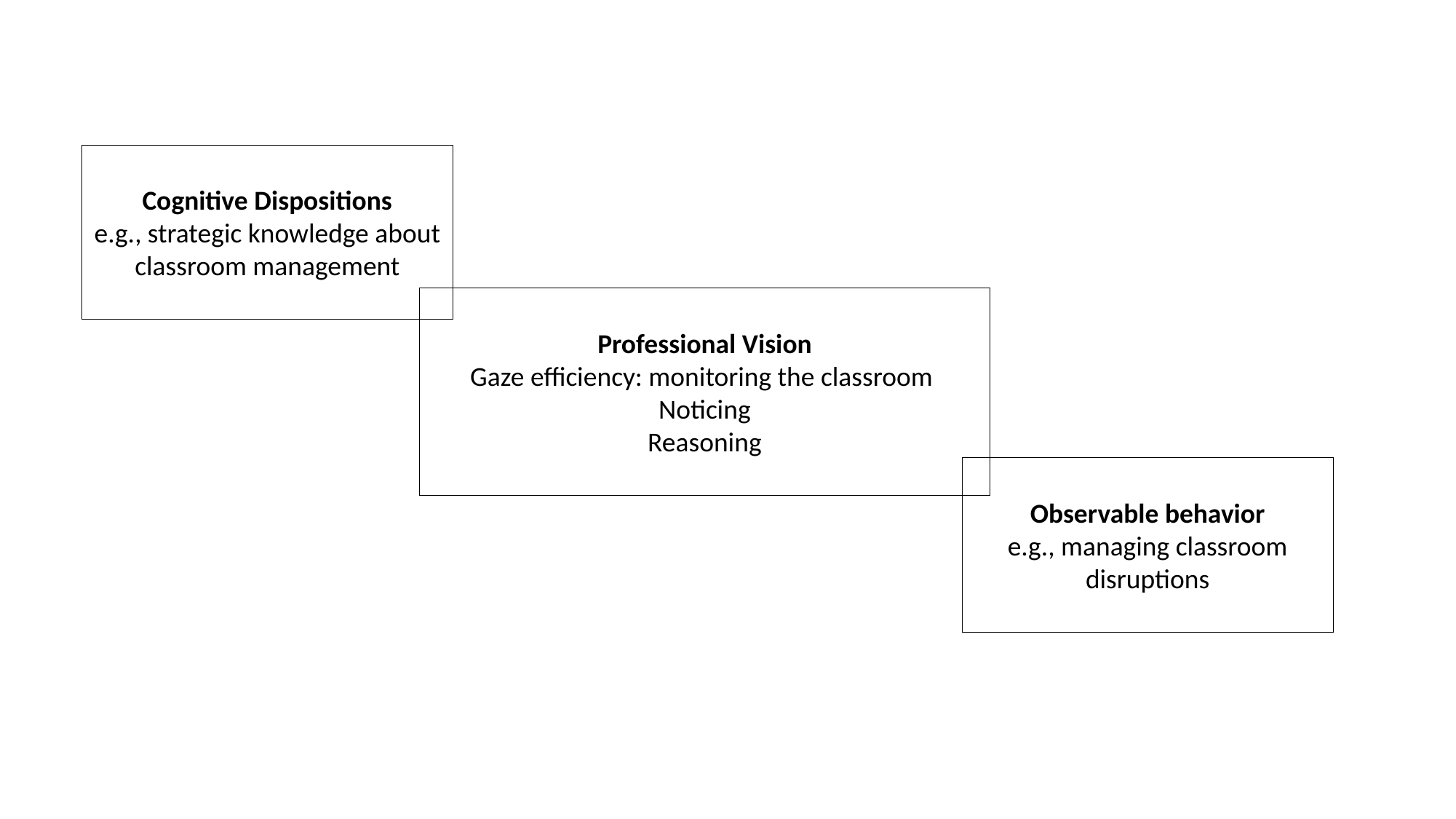

Cognitive Dispositions
e.g., strategic knowledge about classroom management

Professional Vision
Gaze efficiency: monitoring the classroom
Noticing
Reasoning

Observable behavior
e.g., managing classroom disruptions